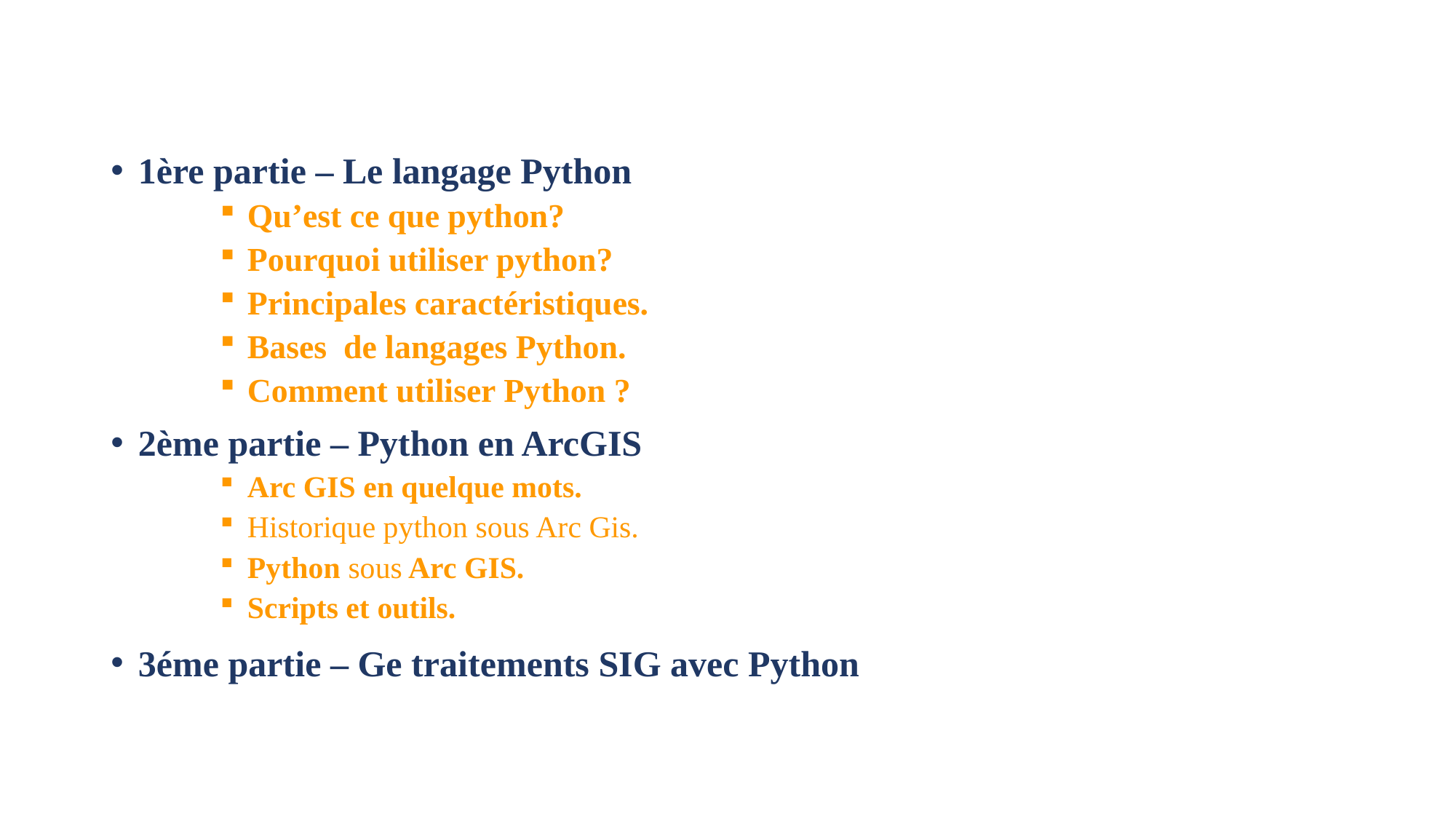

#
1ère partie – Le langage Python
Qu’est ce que python?
Pourquoi utiliser python?
Principales caractéristiques.
Bases  de langages Python.
Comment utiliser Python ?
2ème partie – Python en ArcGIS
Arc GIS en quelque mots.
Historique python sous Arc Gis.
Python sous Arc GIS.
Scripts et outils.
3éme partie – Ge traitements SIG avec Python